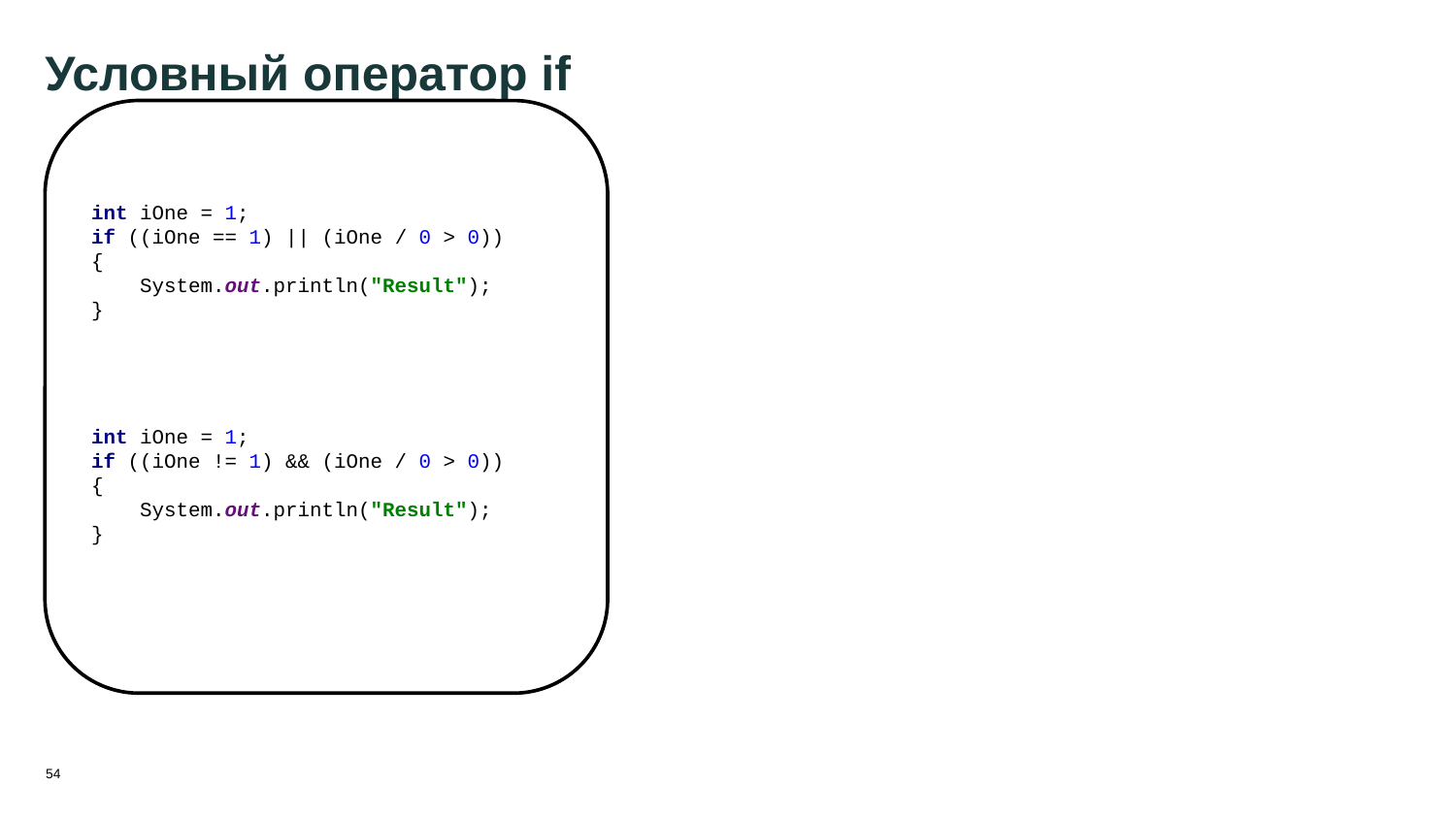

54
# Условный оператор if

int iOne = 1;
if ((iOne == 1) || (iOne / 0 > 0)) {
    System.out.println("Result");
}
int iOne = 1;
if ((iOne != 1) && (iOne / 0 > 0)) {
    System.out.println("Result");
}